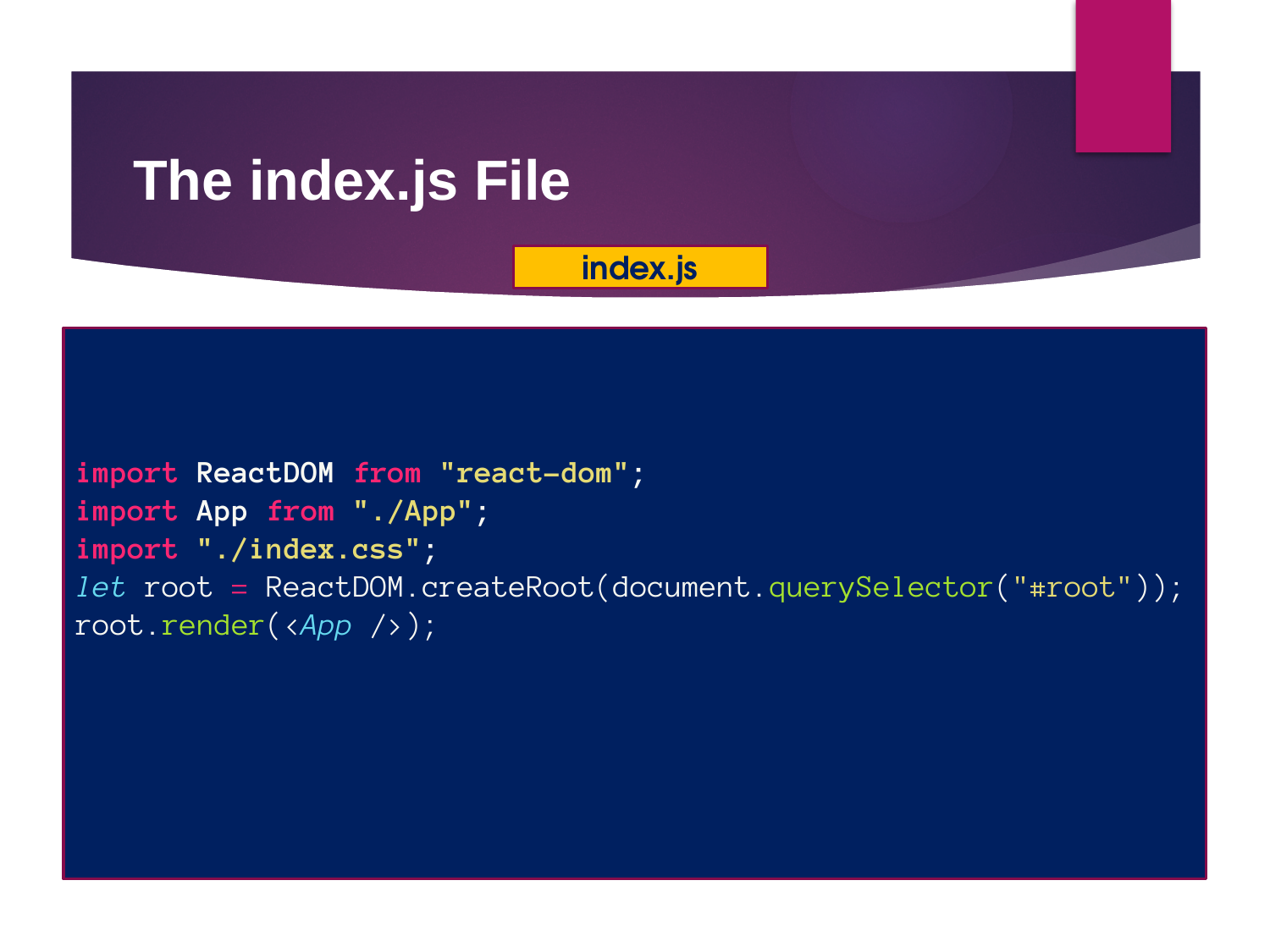

#
The index.js File
index.js
import ReactDOM from "react-dom";
import App from "./App";
import "./index.css";
let root = ReactDOM.createRoot(document.querySelector("#root"));
root.render(<App />);